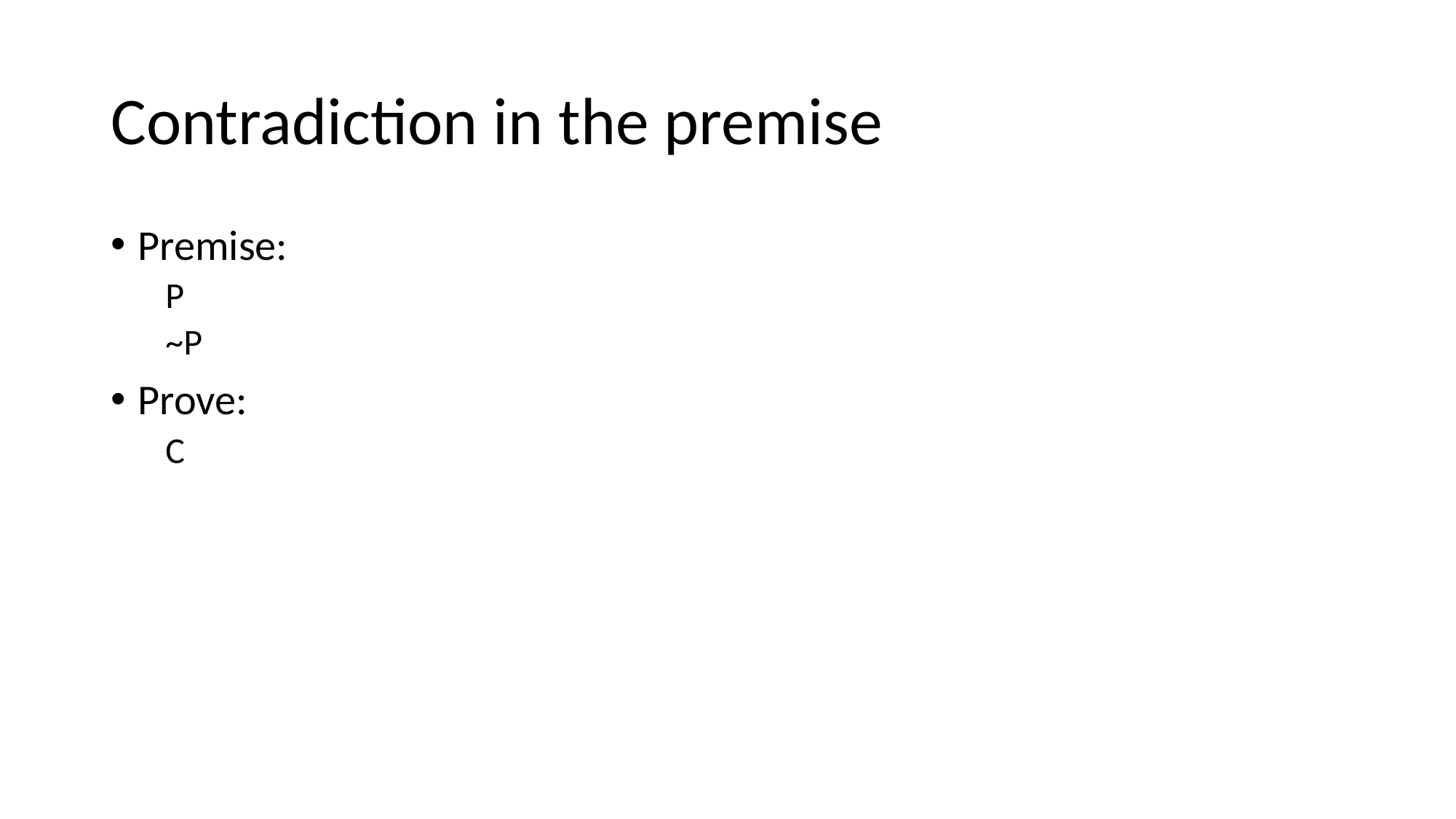

# Contradiction in the premise
Premise:
P
~P
Prove:
C